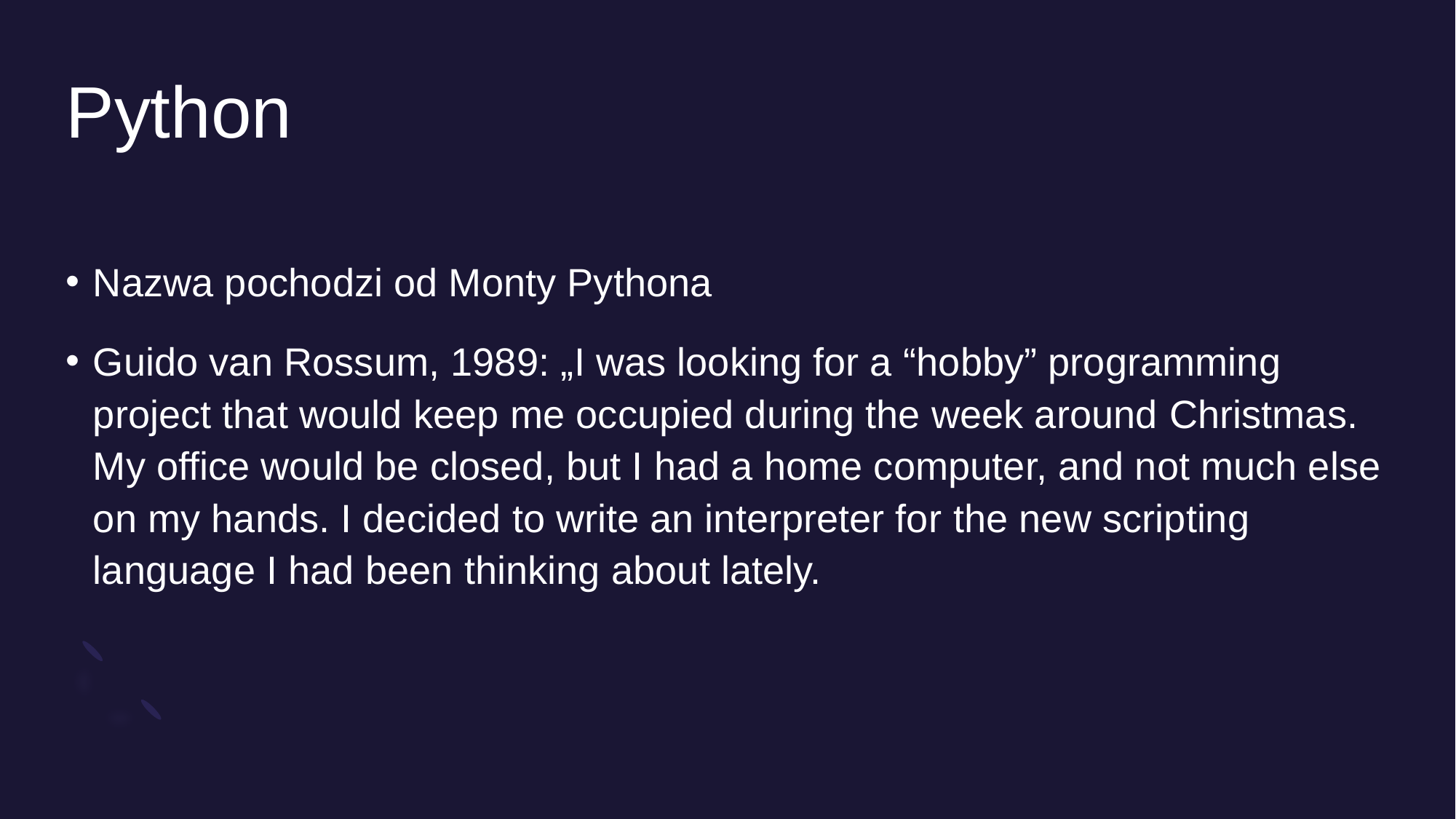

# Python
Nazwa pochodzi od Monty Pythona
Guido van Rossum, 1989: „I was looking for a “hobby” programming project that would keep me occupied during the week around Christmas. My office would be closed, but I had a home computer, and not much else on my hands. I decided to write an interpreter for the new scripting language I had been thinking about lately.